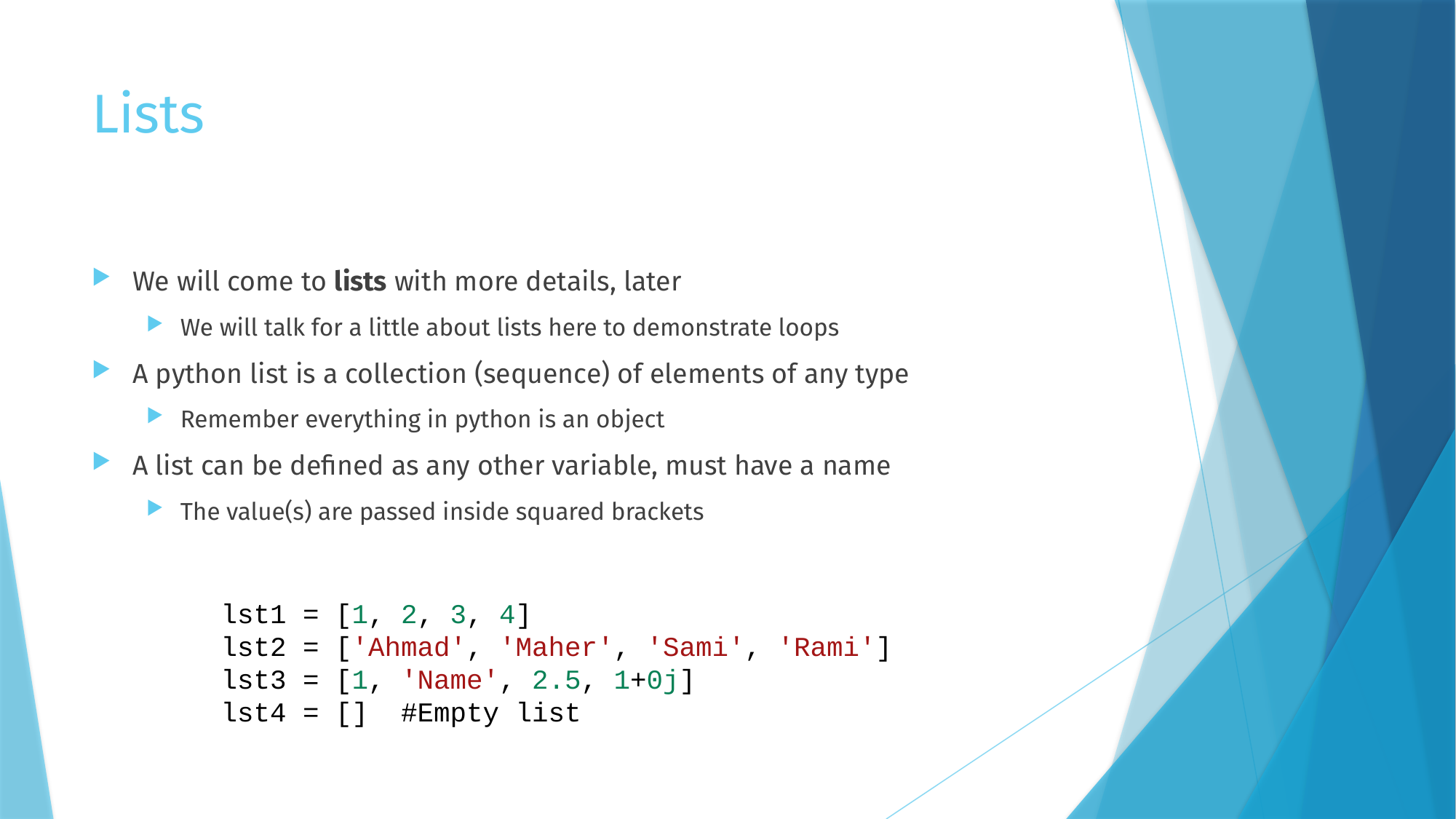

# Lists
We will come to lists with more details, later
We will talk for a little about lists here to demonstrate loops
A python list is a collection (sequence) of elements of any type
Remember everything in python is an object
A list can be defined as any other variable, must have a name
The value(s) are passed inside squared brackets
lst1 = [1, 2, 3, 4]
lst2 = ['Ahmad', 'Maher', 'Sami', 'Rami']
lst3 = [1, 'Name', 2.5, 1+0j]
lst4 = []  #Empty list